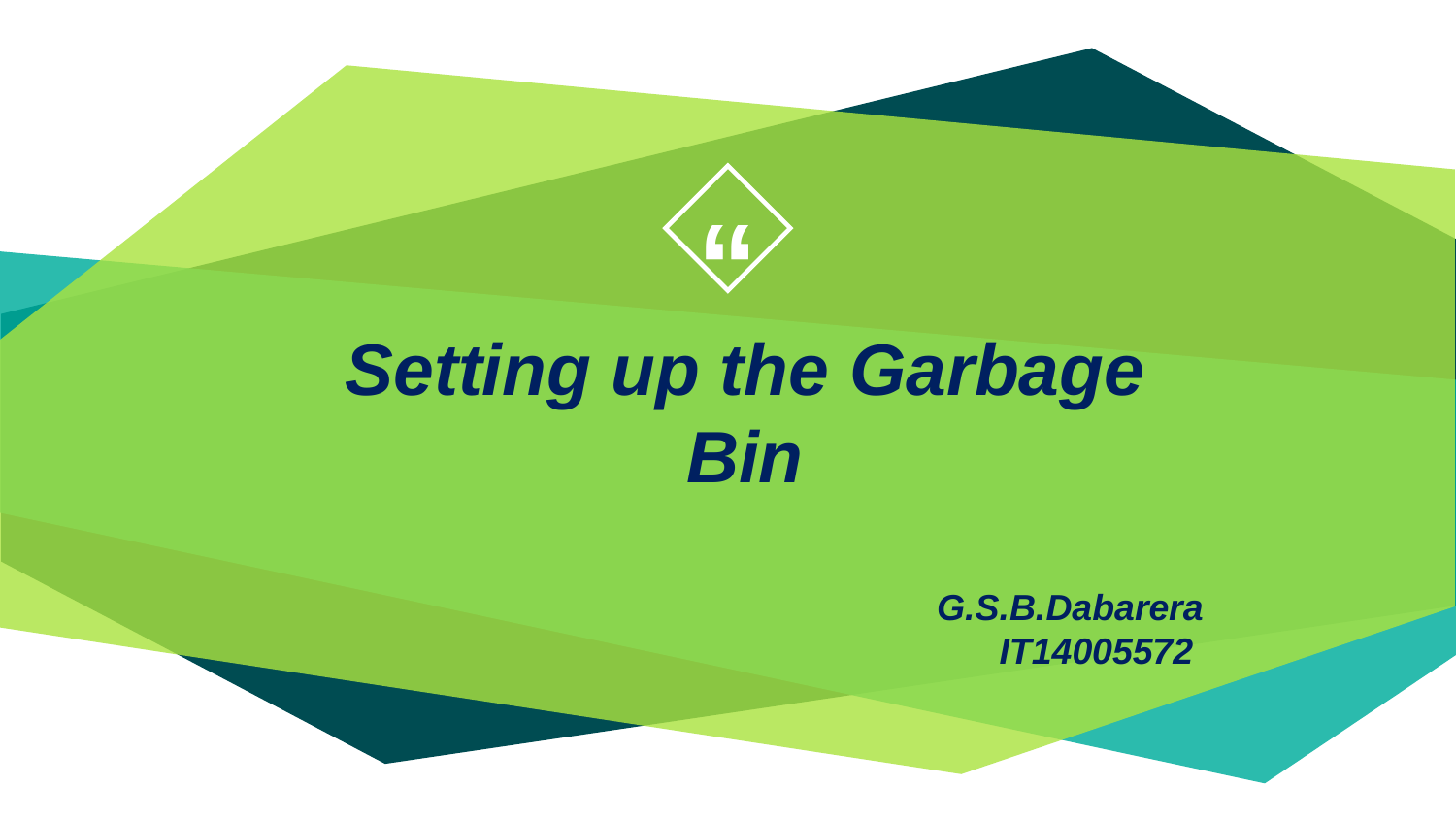

Setting up the Garbage Bin

G.S.B.Dabarera
IT14005572